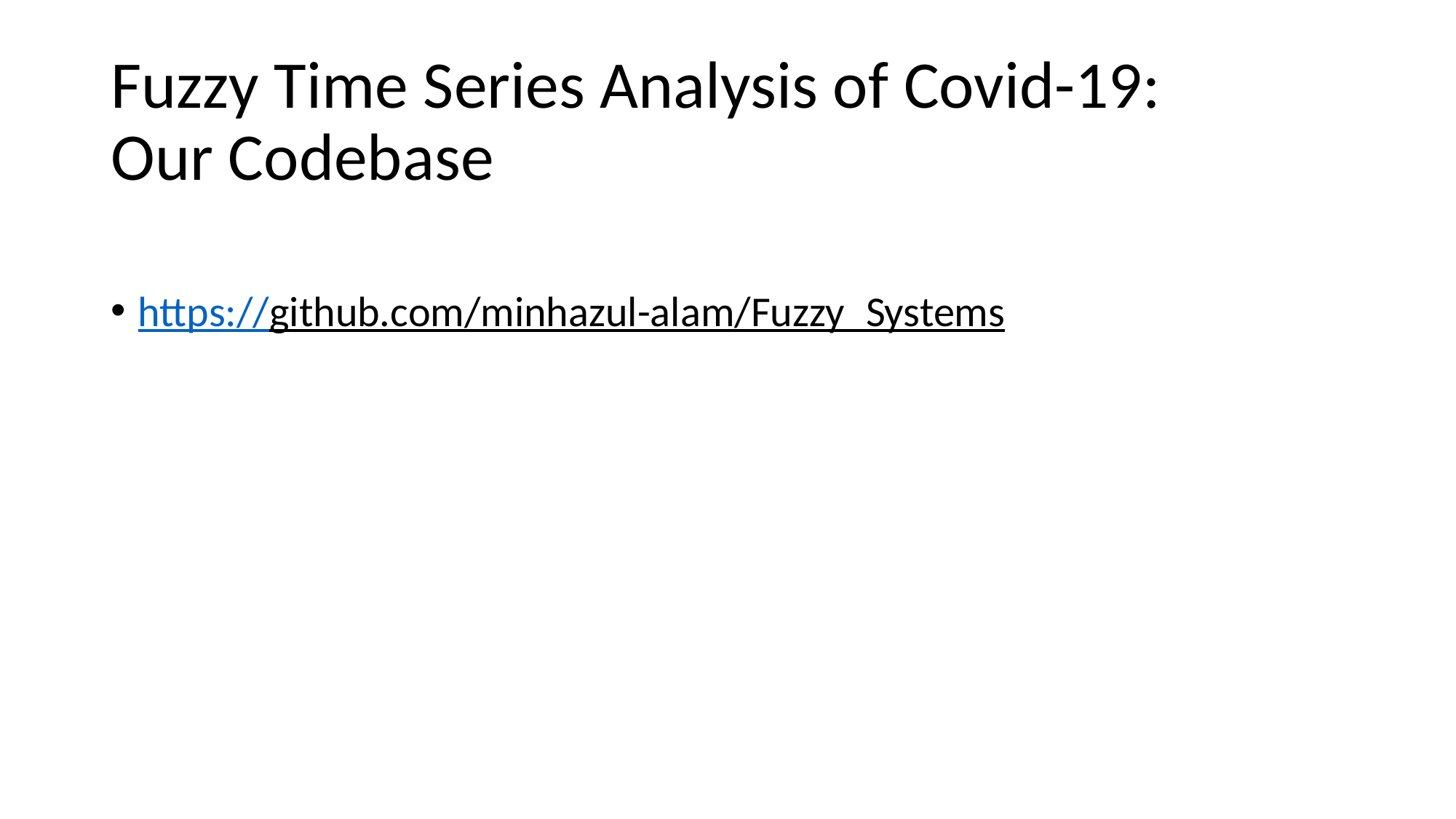

# Fuzzy Time Series Analysis of Covid-19: Our Codebase

https://github.com/minhazul-alam/Fuzzy_Systems